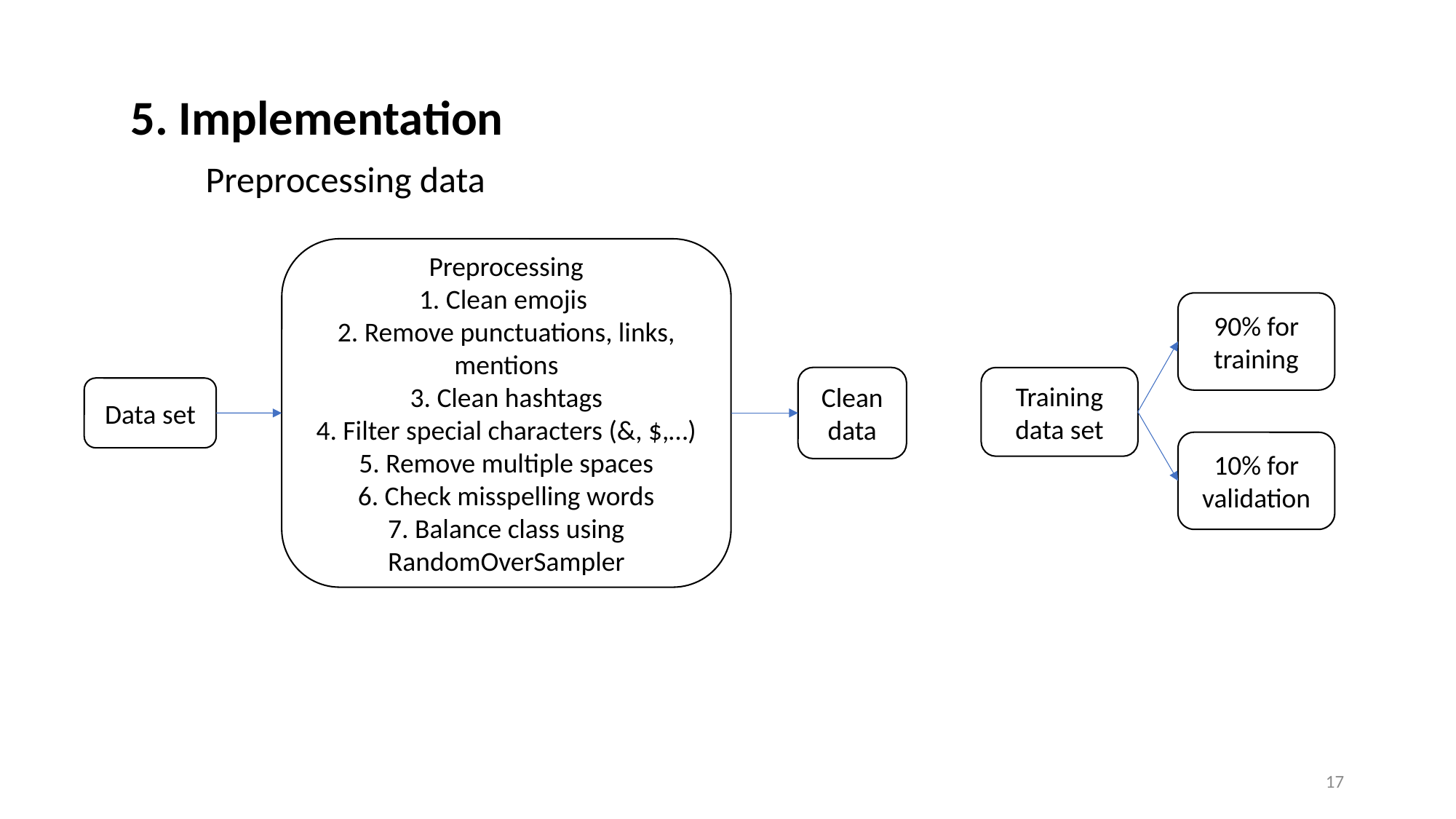

5. Implementation
Preprocessing data
Preprocessing
1. Clean emojis
2. Remove punctuations, links, mentions
3. Clean hashtags
4. Filter special characters (&, $,…)
5. Remove multiple spaces
6. Check misspelling words
7. Balance class using RandomOverSampler
90% for training
Clean data
Training data set
Data set
10% for validation
17